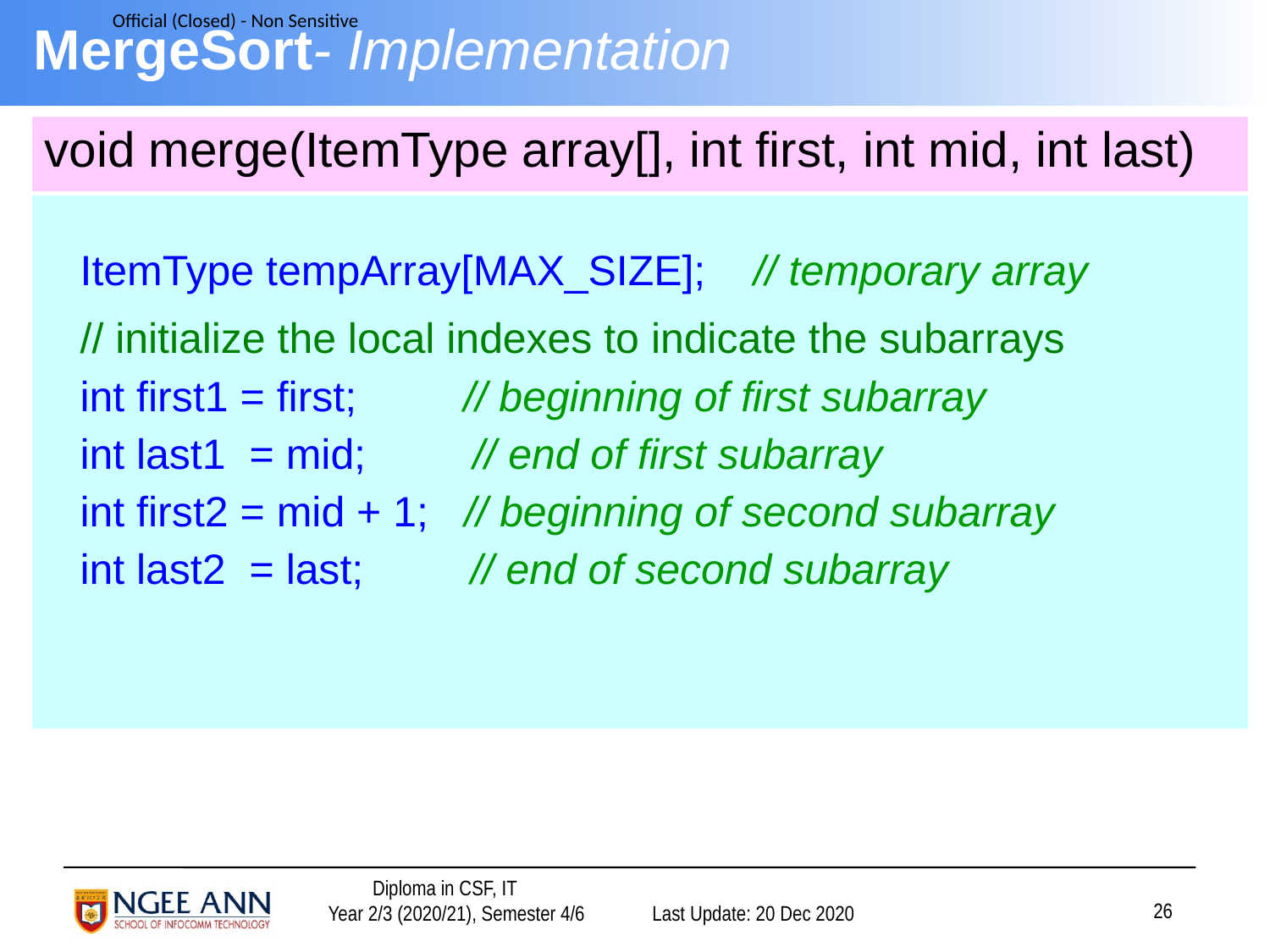

# MergeSort- Implementation
| void merge(ItemType array[], int first, int mid, int last) |
| --- |
| ItemType tempArray[MAX\_SIZE]; // temporary array // initialize the local indexes to indicate the subarrays int first1 = first; // beginning of first subarray int last1 = mid; // end of first subarray int first2 = mid + 1; // beginning of second subarray int last2 = last; // end of second subarray |